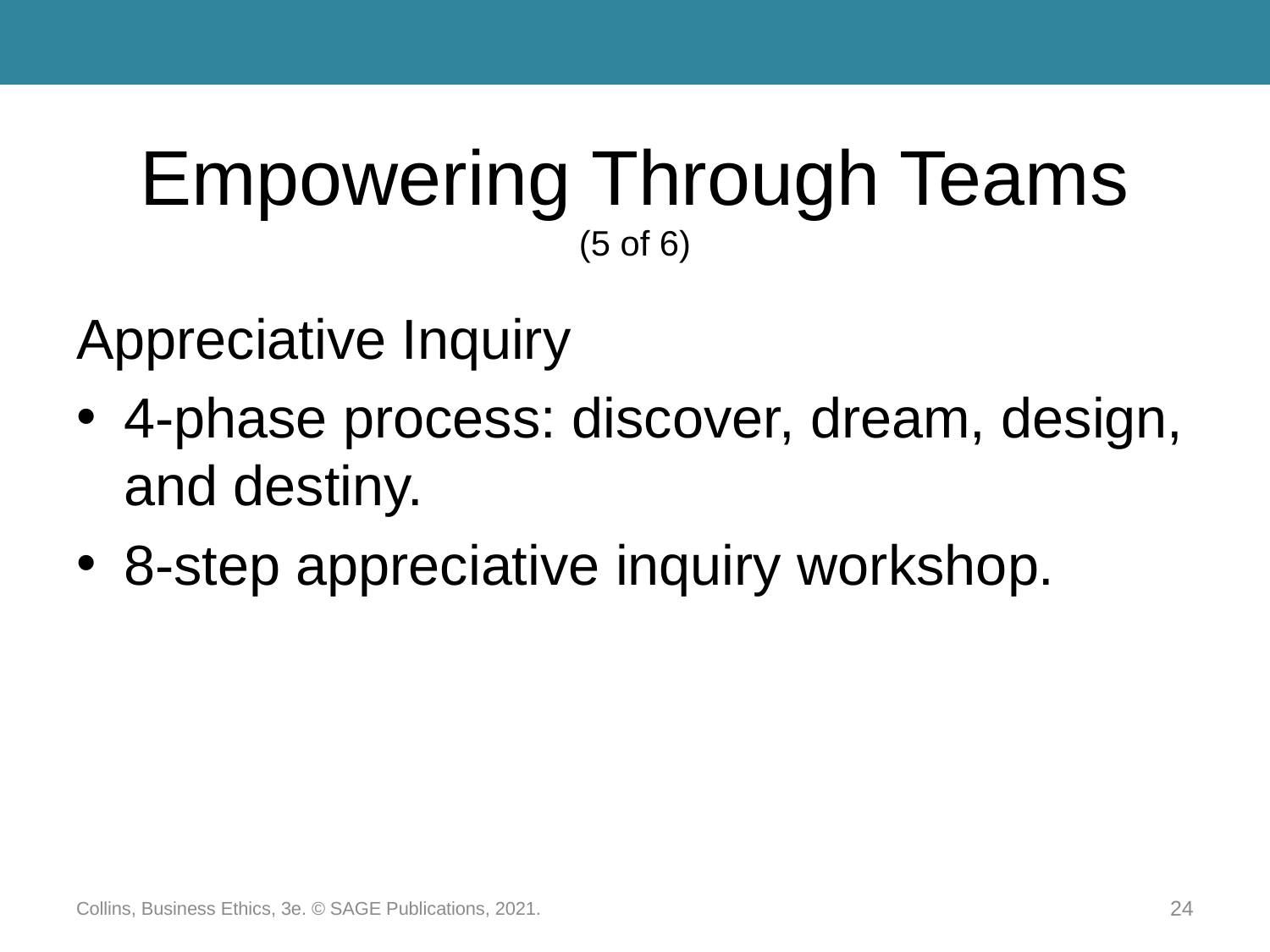

# Empowering Through Teams (5 of 6)
Appreciative Inquiry
4-phase process: discover, dream, design, and destiny.
8-step appreciative inquiry workshop.
Collins, Business Ethics, 3e. © SAGE Publications, 2021.
24